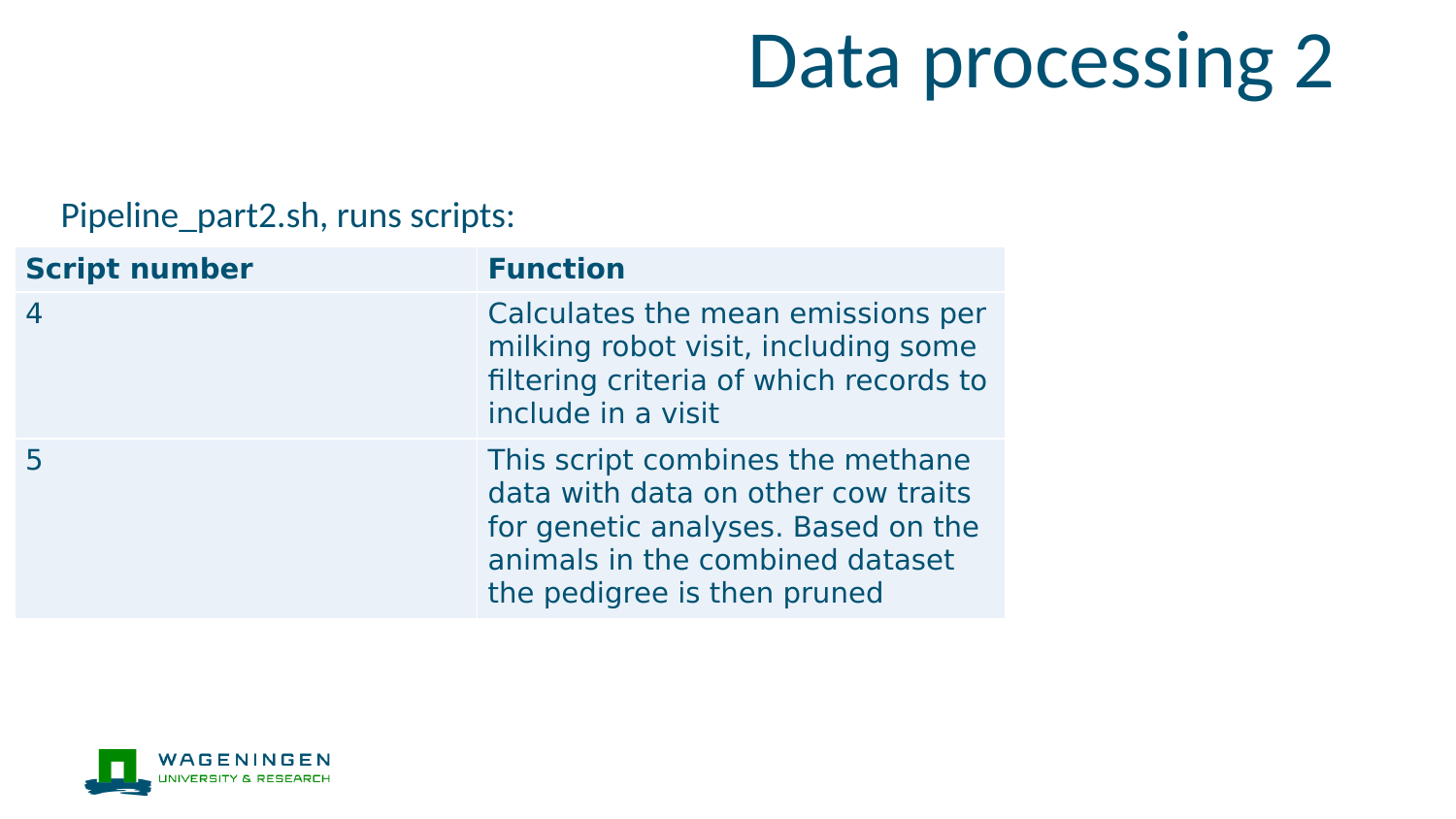

Data processing 2
Pipeline_part2.sh, runs scripts:

| Script number | Function |
| --- | --- |
| 4 | Calculates the mean emissions per milking robot visit, including some filtering criteria of which records to include in a visit |
| 5 | This script combines the methane data with data on other cow traits for genetic analyses. Based on the animals in the combined dataset the pedigree is then pruned |